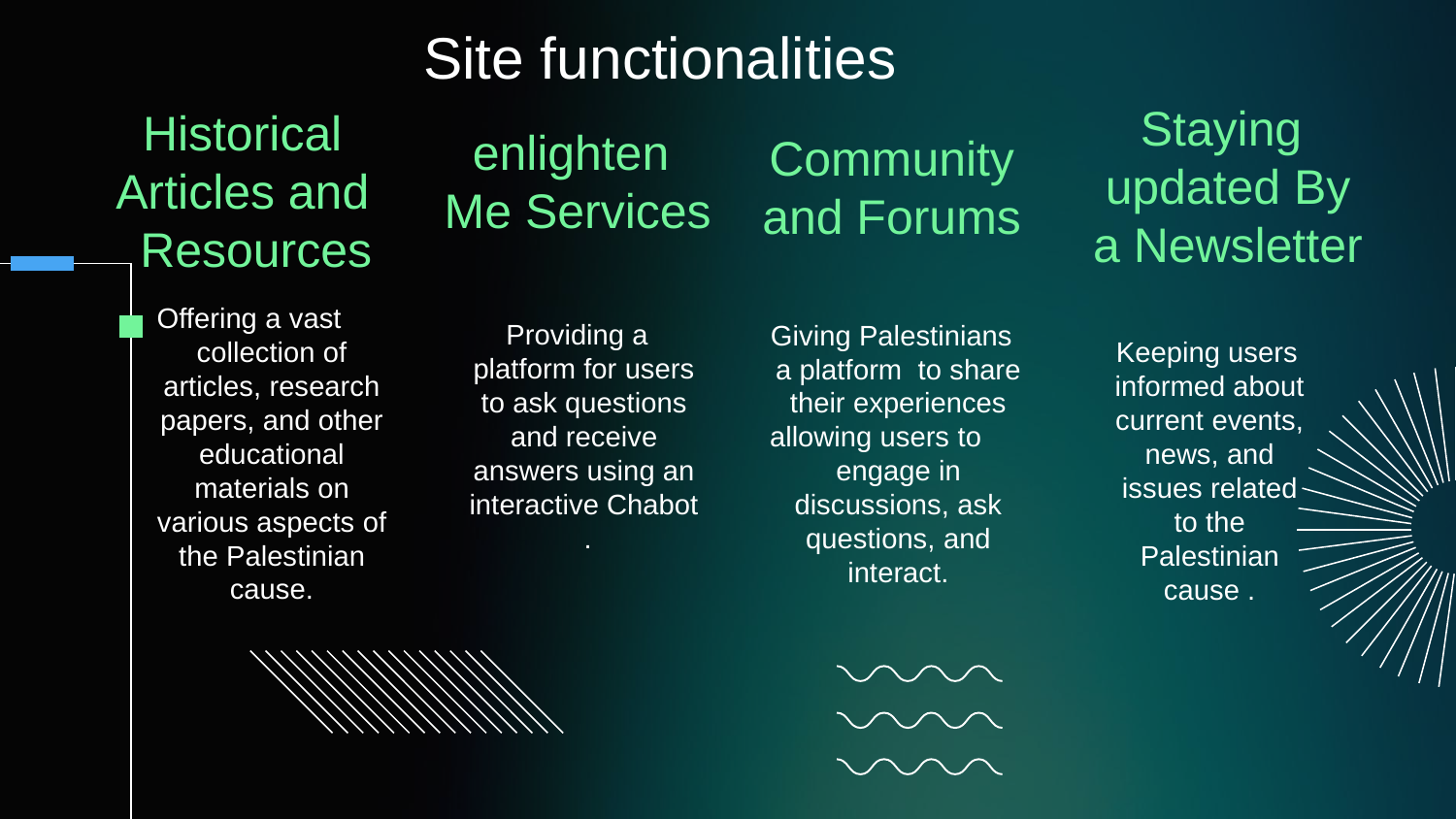

# Site functionalities

Staying
 updated By
 a Newsletter

Historical
Articles and
 Resources

enlighten
Me Services

Community
and Forums
Offering a vast collection of articles, research papers, and other educational materials on various aspects of the Palestinian cause.
    Providing a platform for users to ask questions and receive answers using an interactive Chabot  .
    Giving Palestinians a platform  to share their experiences
allowing users to engage in discussions, ask questions, and interact.
     Keeping users informed about current events, news, and issues related to the Palestinian cause .